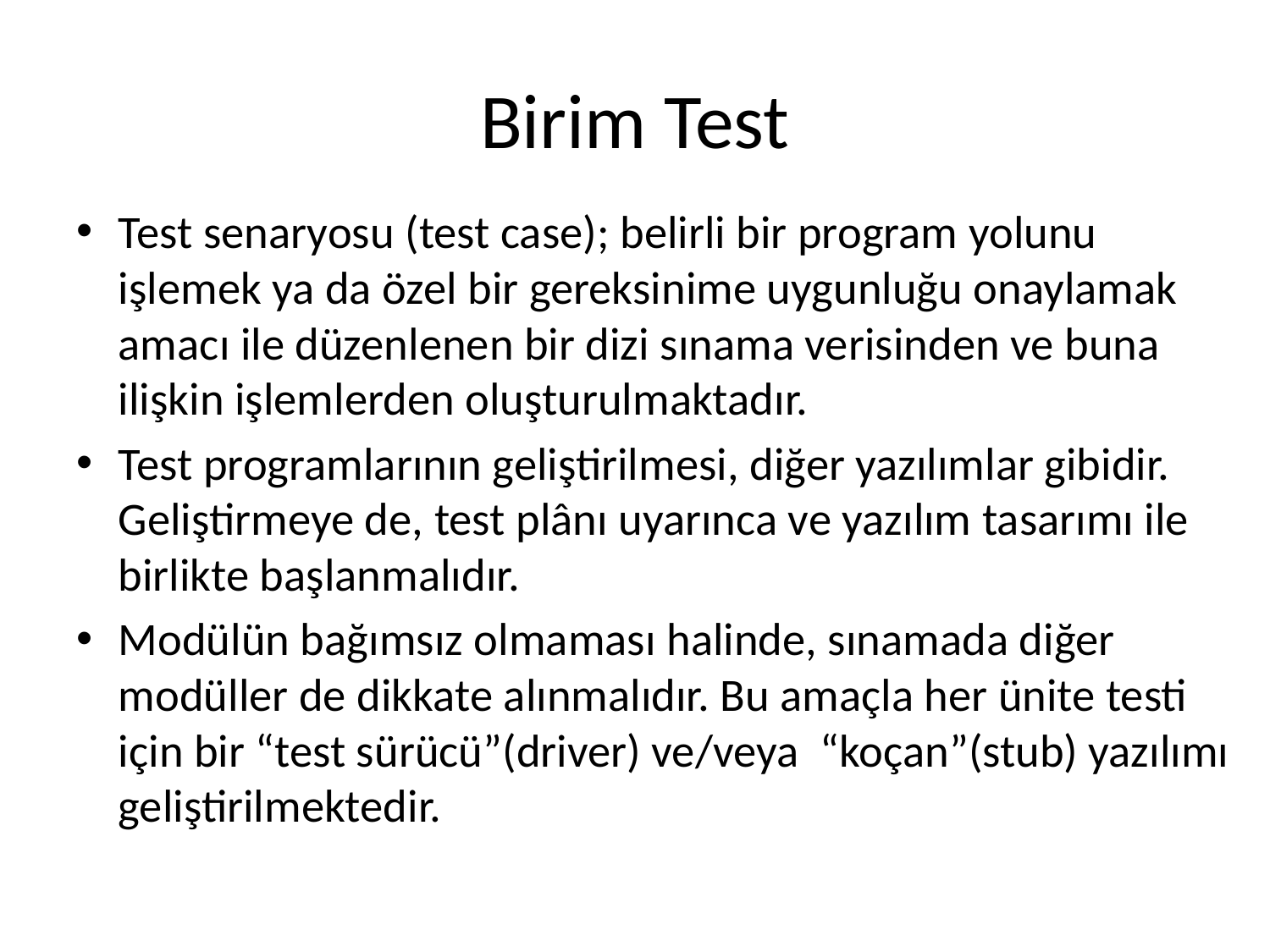

# Birim Test
Test senaryosu (test case); belirli bir program yolunu işlemek ya da özel bir gereksinime uygunluğu onaylamak amacı ile düzenlenen bir dizi sınama verisinden ve buna ilişkin işlemlerden oluşturulmaktadır.
Test programlarının geliştirilmesi, diğer yazılımlar gibidir. Geliştirmeye de, test plânı uyarınca ve yazılım tasarımı ile birlikte başlanmalıdır.
Modülün bağımsız olmaması halinde, sınamada diğer modüller de dikkate alınmalıdır. Bu amaçla her ünite testi için bir “test sürücü”(driver) ve/veya  “koçan”(stub) yazılımı geliştirilmektedir.